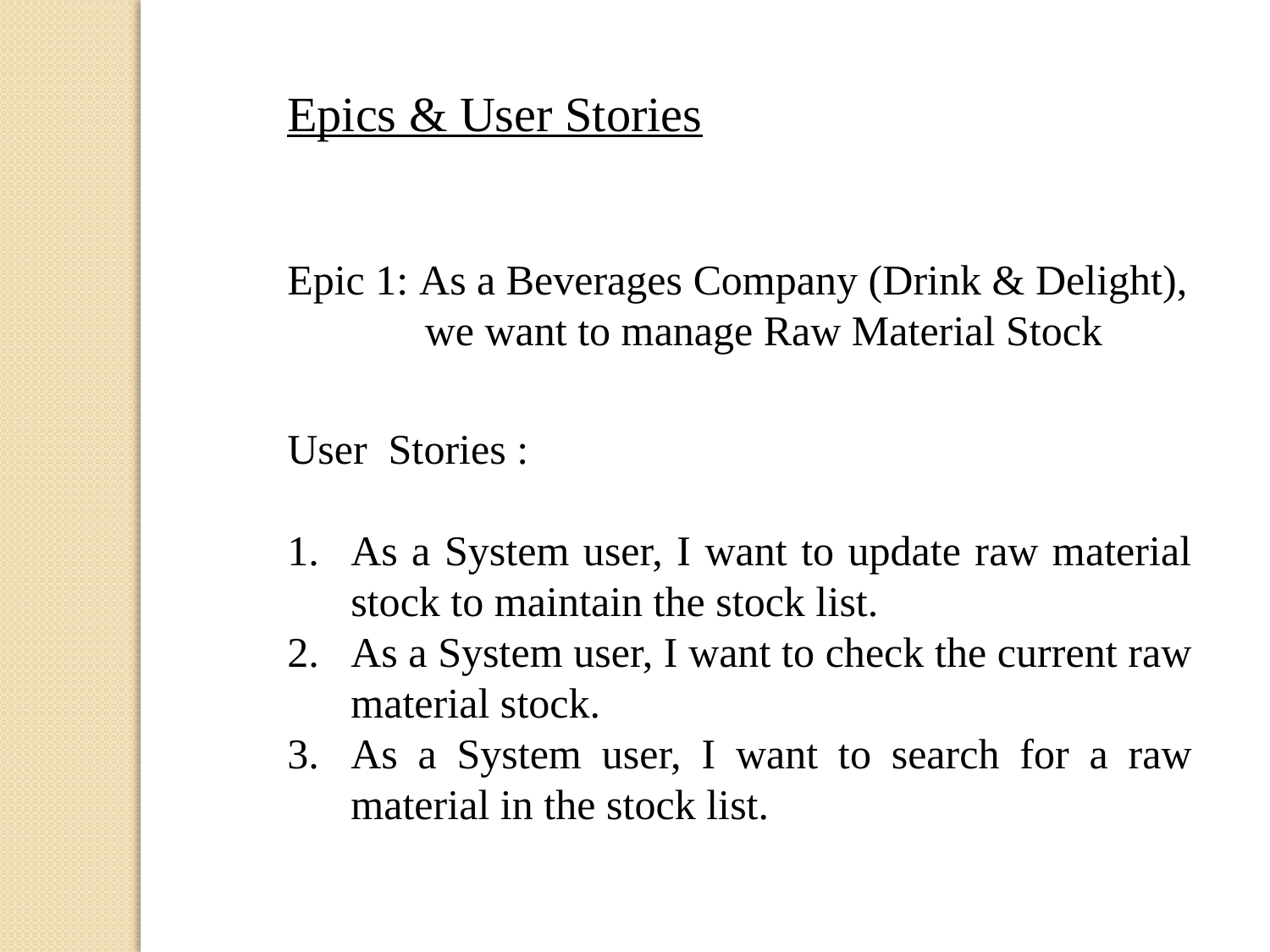

Epics & User Stories
Epic 1: As a Beverages Company (Drink & Delight), 	 we want to manage Raw Material Stock
User  Stories :

As a System user, I want to update raw material stock to maintain the stock list.
As a System user, I want to check the current raw material stock.
As a System user, I want to search for a raw material in the stock list.